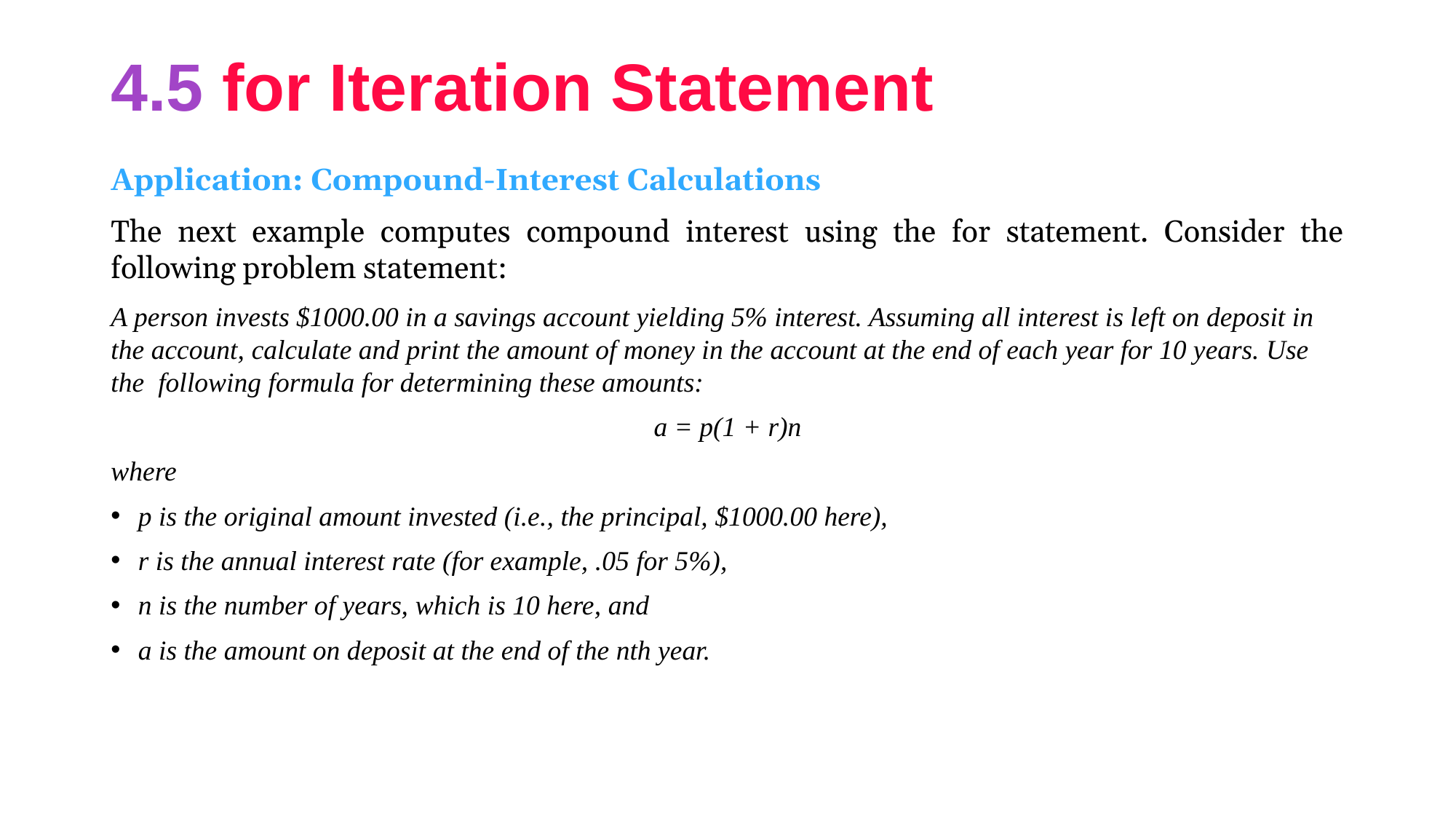

# 4.5 for Iteration Statement
Application: Compound-Interest Calculations
The next example computes compound interest using the for statement. Consider the following problem statement:
A person invests $1000.00 in a savings account yielding 5% interest. Assuming all interest is left on deposit in the account, calculate and print the amount of money in the account at the end of each year for 10 years. Use the  following formula for determining these amounts:
a = p(1 + r)n
where
p is the original amount invested (i.e., the principal, $1000.00 here),
r is the annual interest rate (for example, .05 for 5%),
n is the number of years, which is 10 here, and
a is the amount on deposit at the end of the nth year.